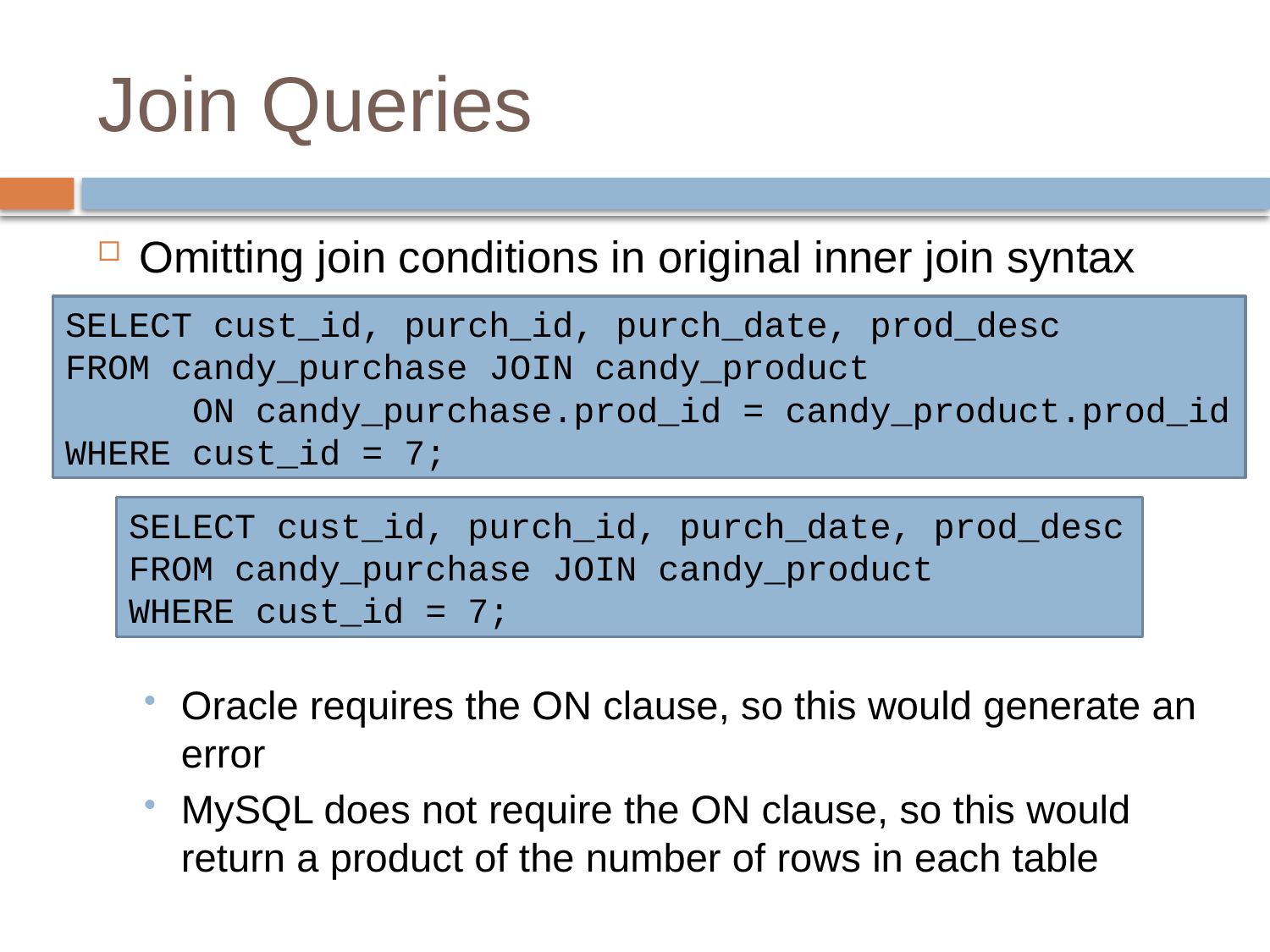

# Join Queries
Omitting join conditions in original inner join syntax

Oracle requires the ON clause, so this would generate an error
MySQL does not require the ON clause, so this would return a product of the number of rows in each table

SELECT cust_id, purch_id, purch_date, prod_desc
FROM candy_purchase JOIN candy_product
     	ON candy_purchase.prod_id = candy_product.prod_id
WHERE cust_id = 7;
SELECT cust_id, purch_id, purch_date, prod_desc
FROM candy_purchase JOIN candy_product
WHERE cust_id = 7;